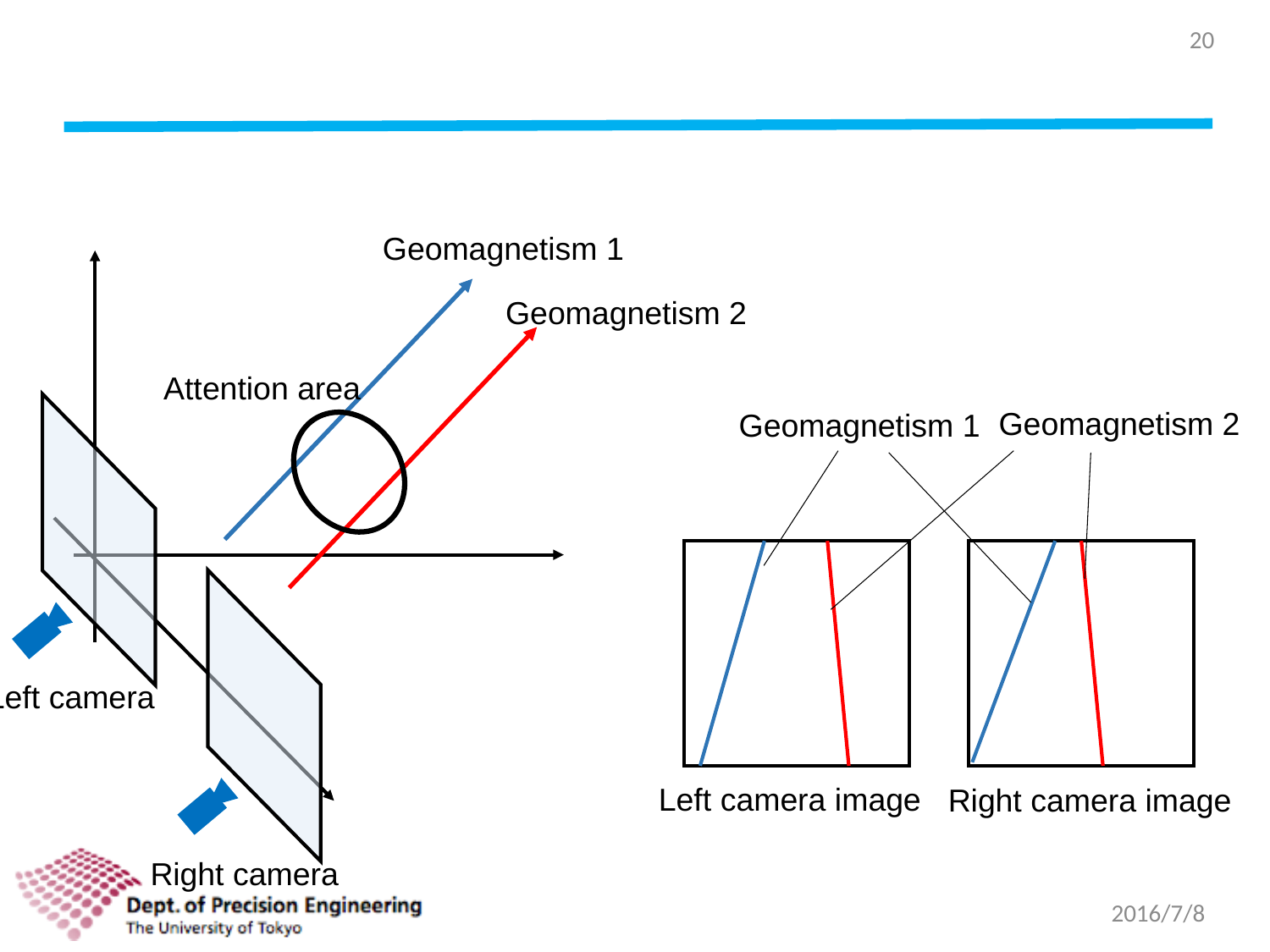

20
#
Geomagnetism 1

Geomagnetism 2
Attention area
Left camera
Right camera
Geomagnetism 2
Geomagnetism 1

Left camera image
Right camera image
2016/7/8